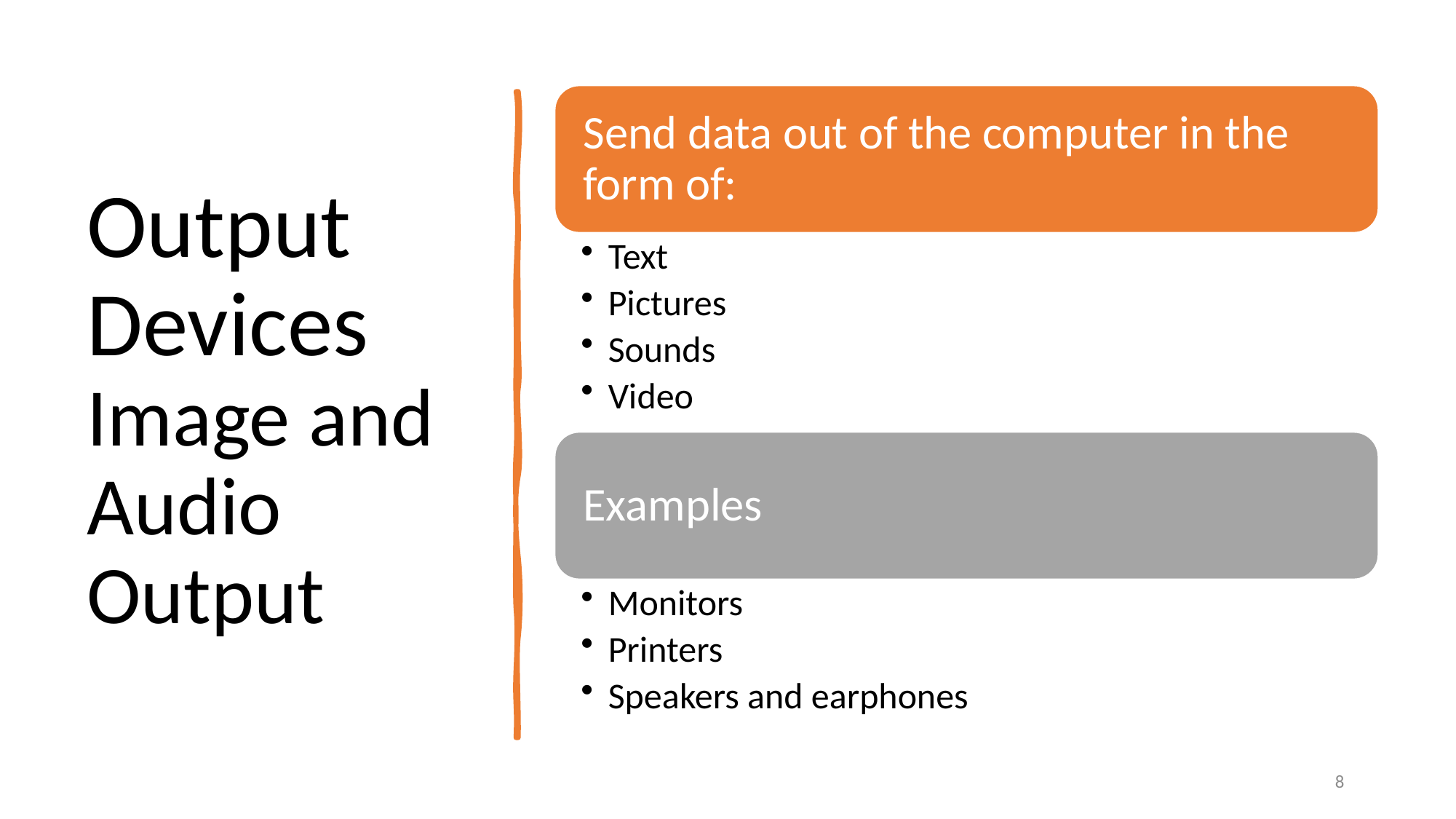

Send data out of the computer in the form of:
Text
Pictures
Sounds
Video
Examples
Monitors
Printers
Speakers and earphones
# Output Devices Image and Audio Output

8